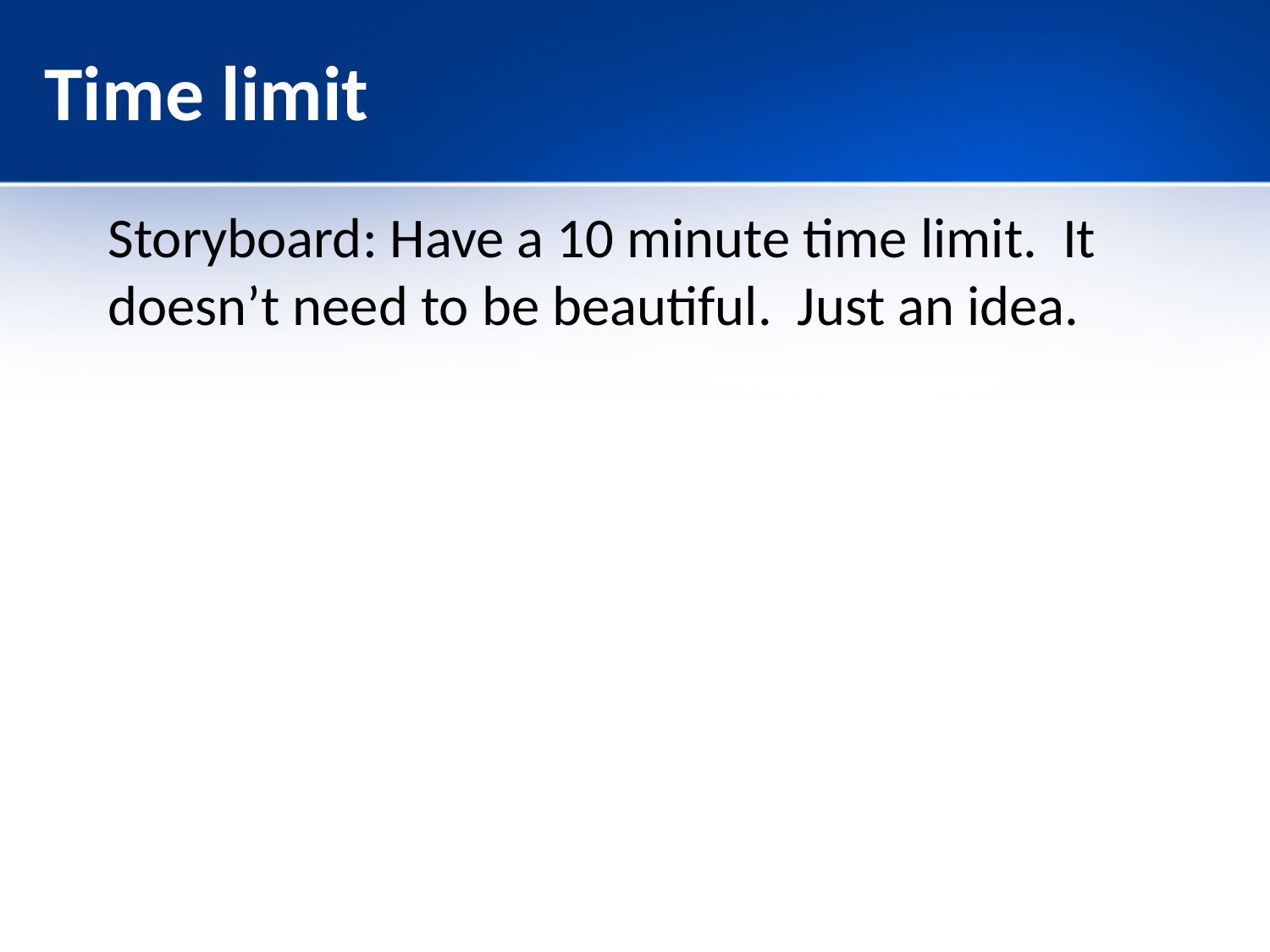

# Time limit
Storyboard: Have a 10 minute time limit.  It doesn’t need to be beautiful.  Just an idea.